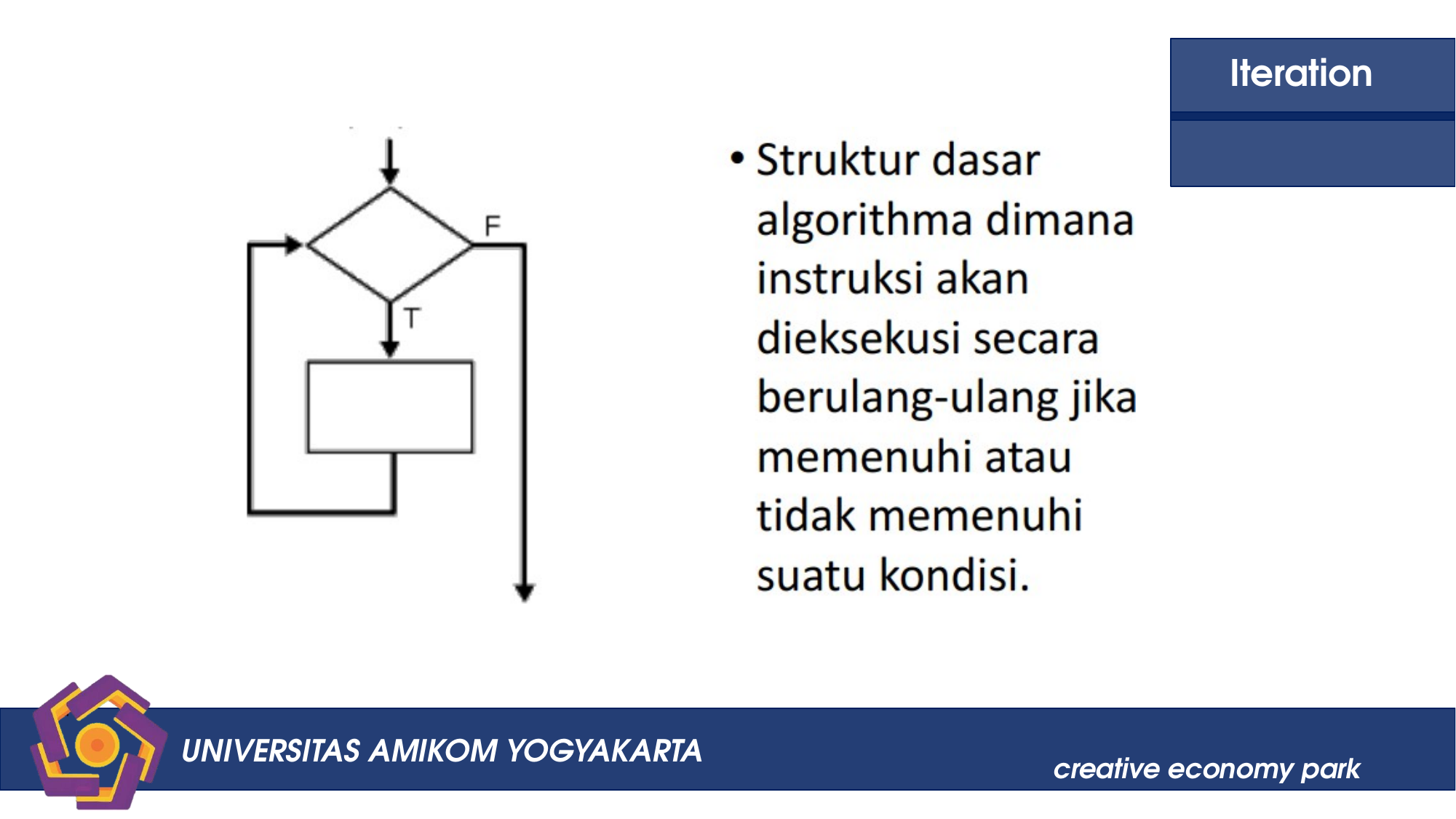

# Iteration

UNIVERSITAS AMIKOM YOGYAKARTA
creative economy park